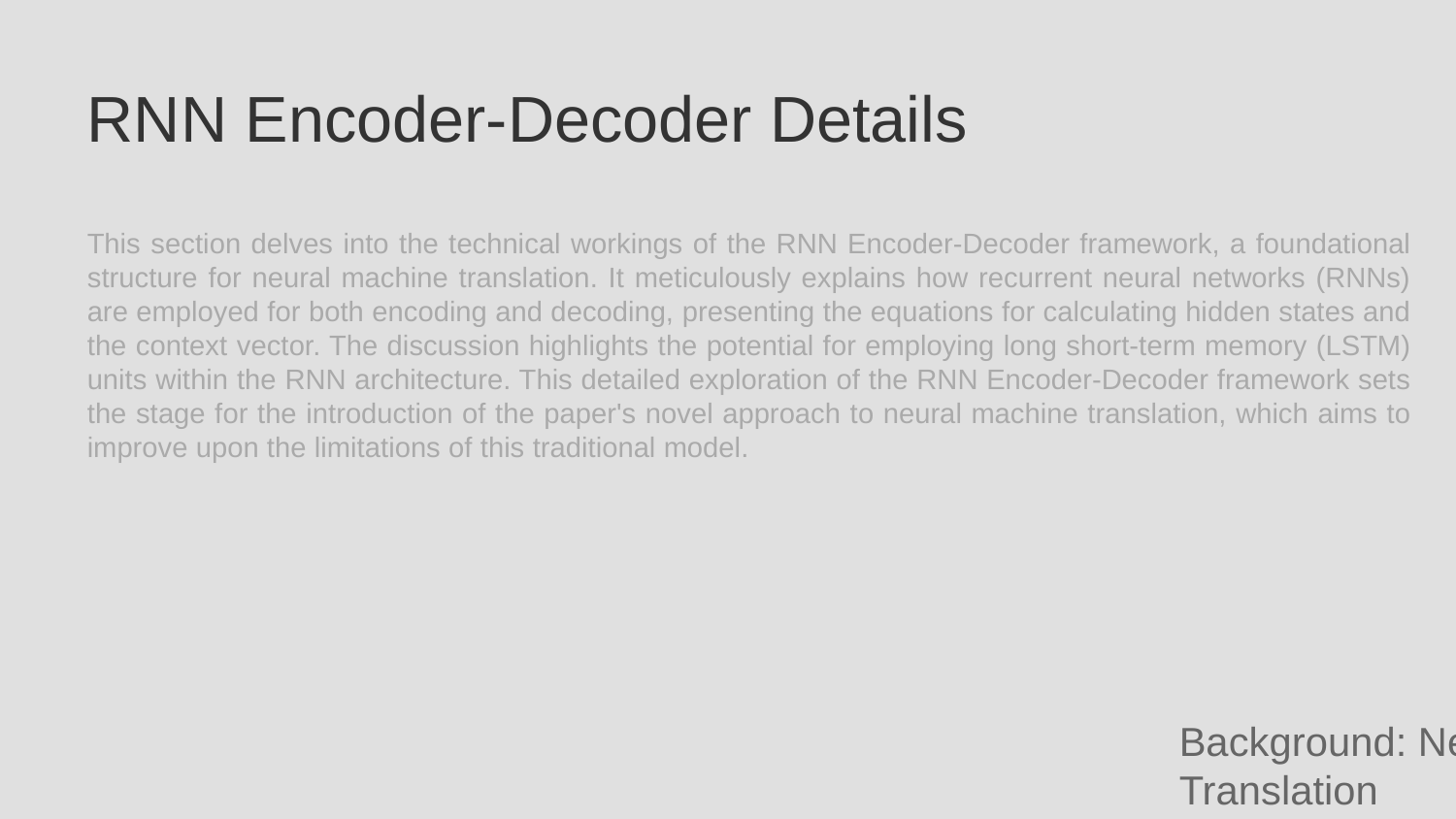

RNN Encoder-Decoder Details
This section delves into the technical workings of the RNN Encoder-Decoder framework, a foundational structure for neural machine translation. It meticulously explains how recurrent neural networks (RNNs) are employed for both encoding and decoding, presenting the equations for calculating hidden states and the context vector. The discussion highlights the potential for employing long short-term memory (LSTM) units within the RNN architecture. This detailed exploration of the RNN Encoder-Decoder framework sets the stage for the introduction of the paper's novel approach to neural machine translation, which aims to improve upon the limitations of this traditional model.
Background: Neural Machine Translation